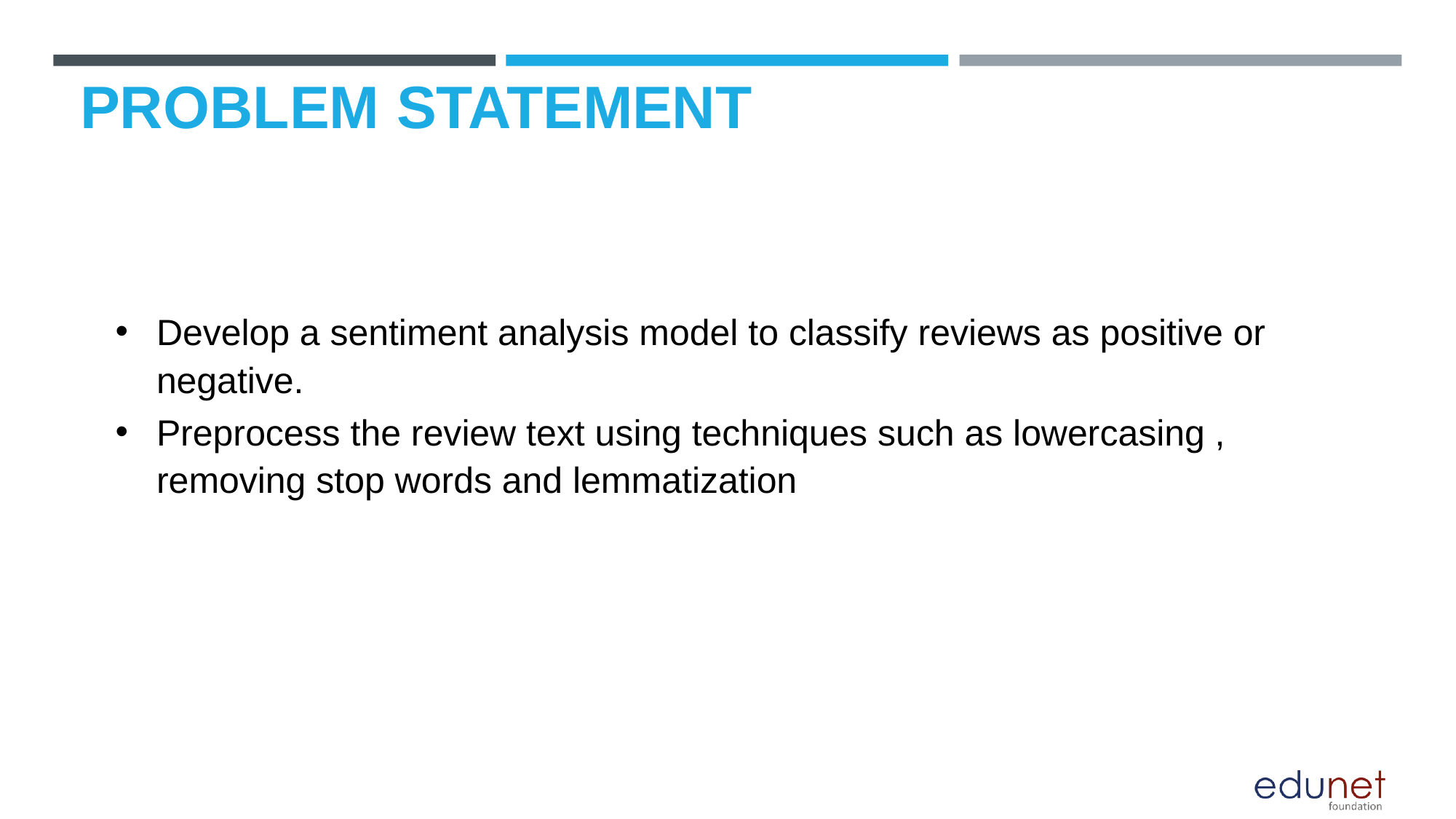

# PROBLEM STATEMENT
Develop a sentiment analysis model to classify reviews as positive or negative.
Preprocess the review text using techniques such as lowercasing , removing stop words and lemmatization